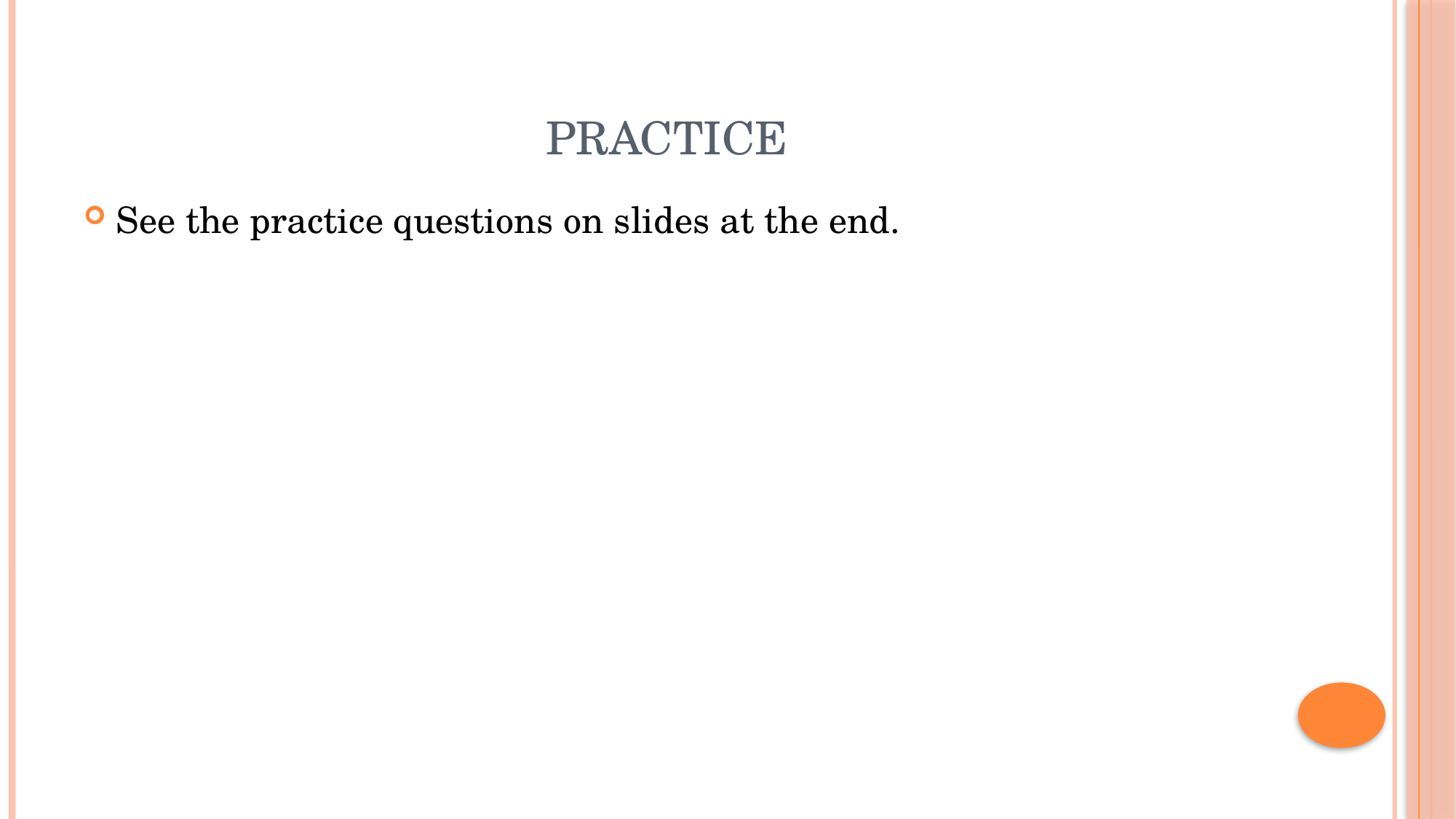

# PRACTICE
See the practice questions on slides at the end.